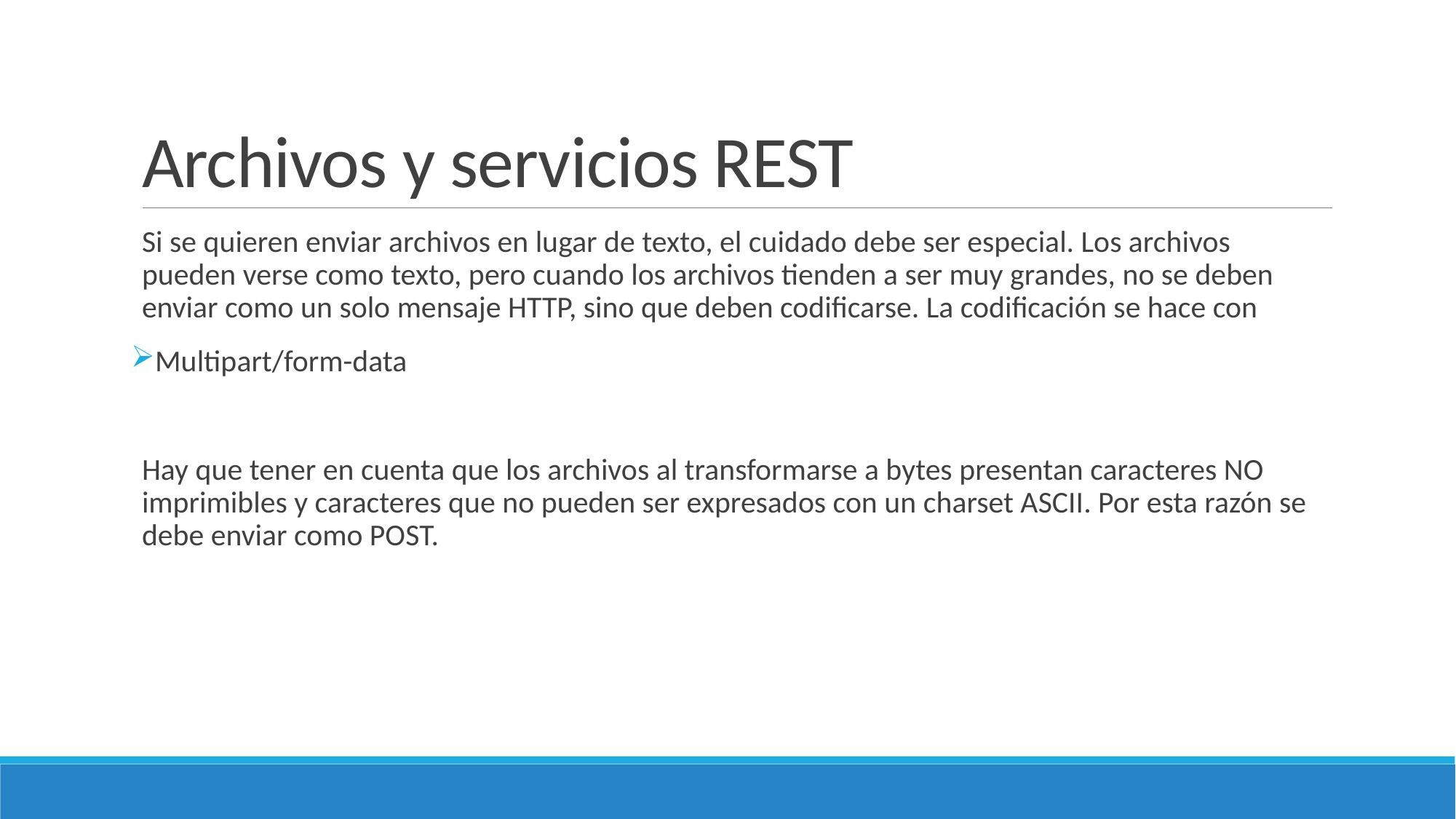

# Archivos y servicios REST
Si se quieren enviar archivos en lugar de texto, el cuidado debe ser especial. Los archivos pueden verse como texto, pero cuando los archivos tienden a ser muy grandes, no se deben enviar como un solo mensaje HTTP, sino que deben codificarse. La codificación se hace con
Multipart/form-data

Hay que tener en cuenta que los archivos al transformarse a bytes presentan caracteres NO imprimibles y caracteres que no pueden ser expresados con un charset ASCII. Por esta razón se debe enviar como POST.